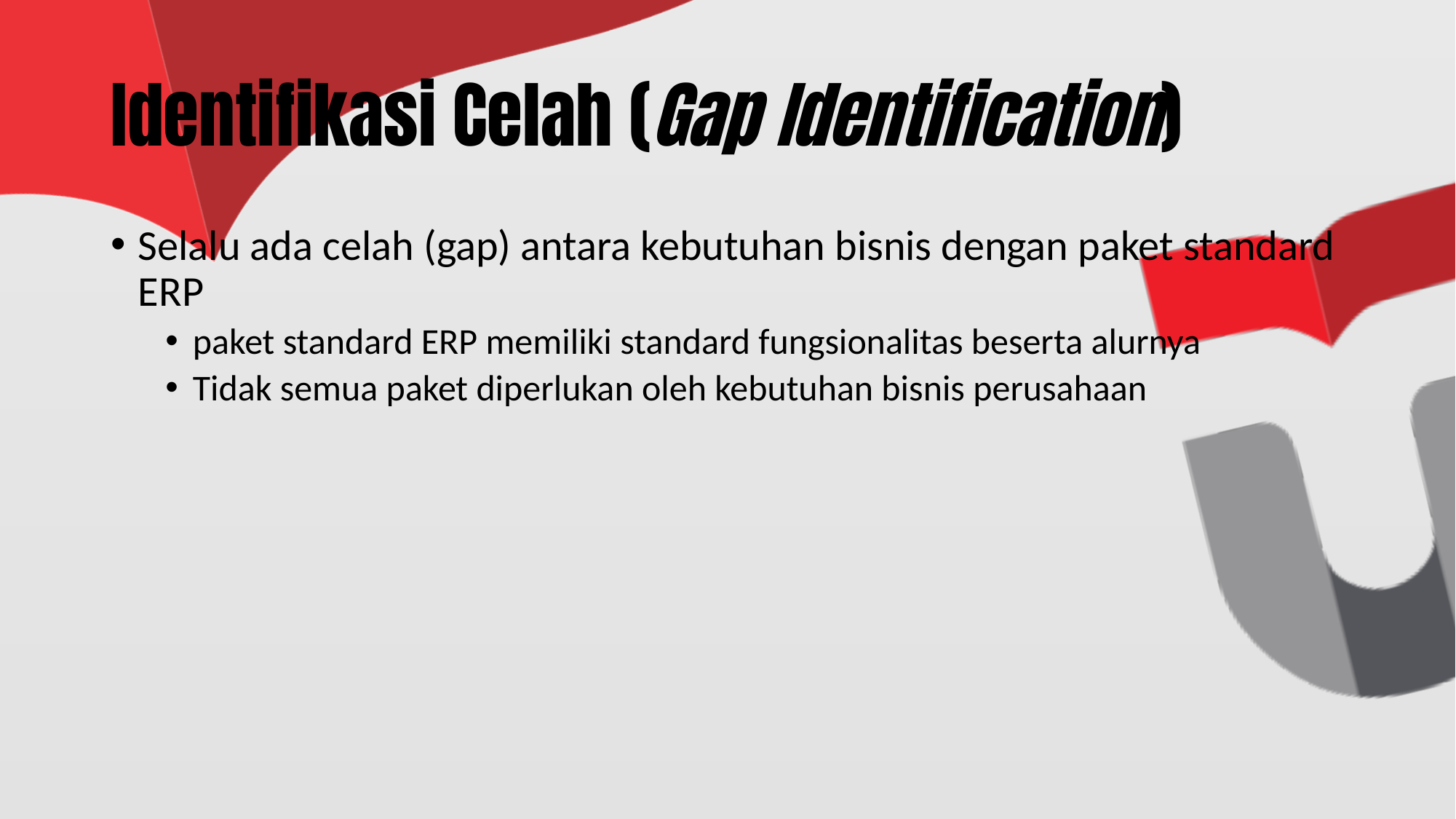

# Identifikasi Celah (Gap Identification)
Selalu ada celah (gap) antara kebutuhan bisnis dengan paket standard ERP
paket standard ERP memiliki standard fungsionalitas beserta alurnya
Tidak semua paket diperlukan oleh kebutuhan bisnis perusahaan